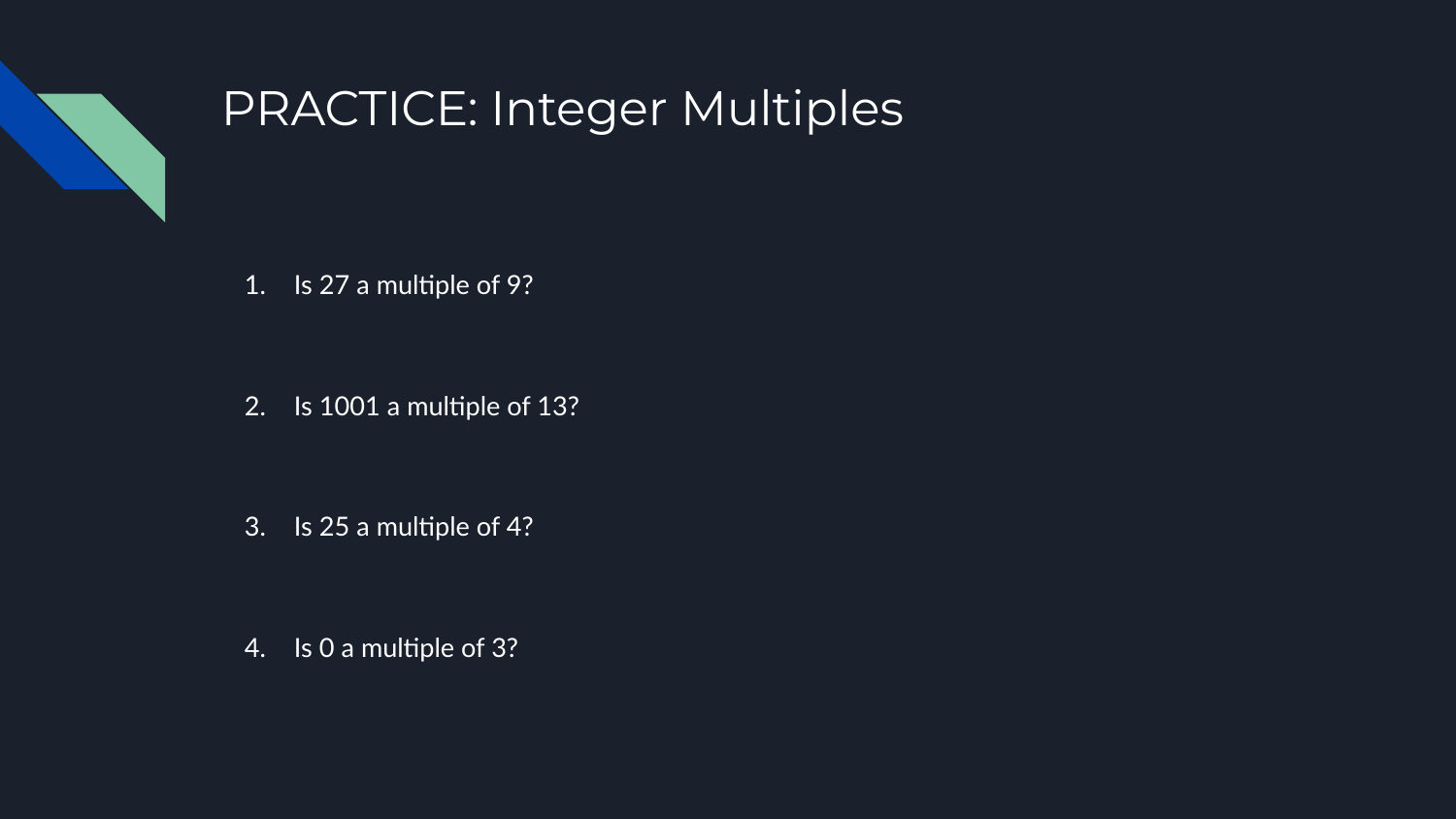

# PRACTICE: Integer Multiples
Is 27 a multiple of 9?

Is 1001 a multiple of 13?

Is 25 a multiple of 4?

Is 0 a multiple of 3?